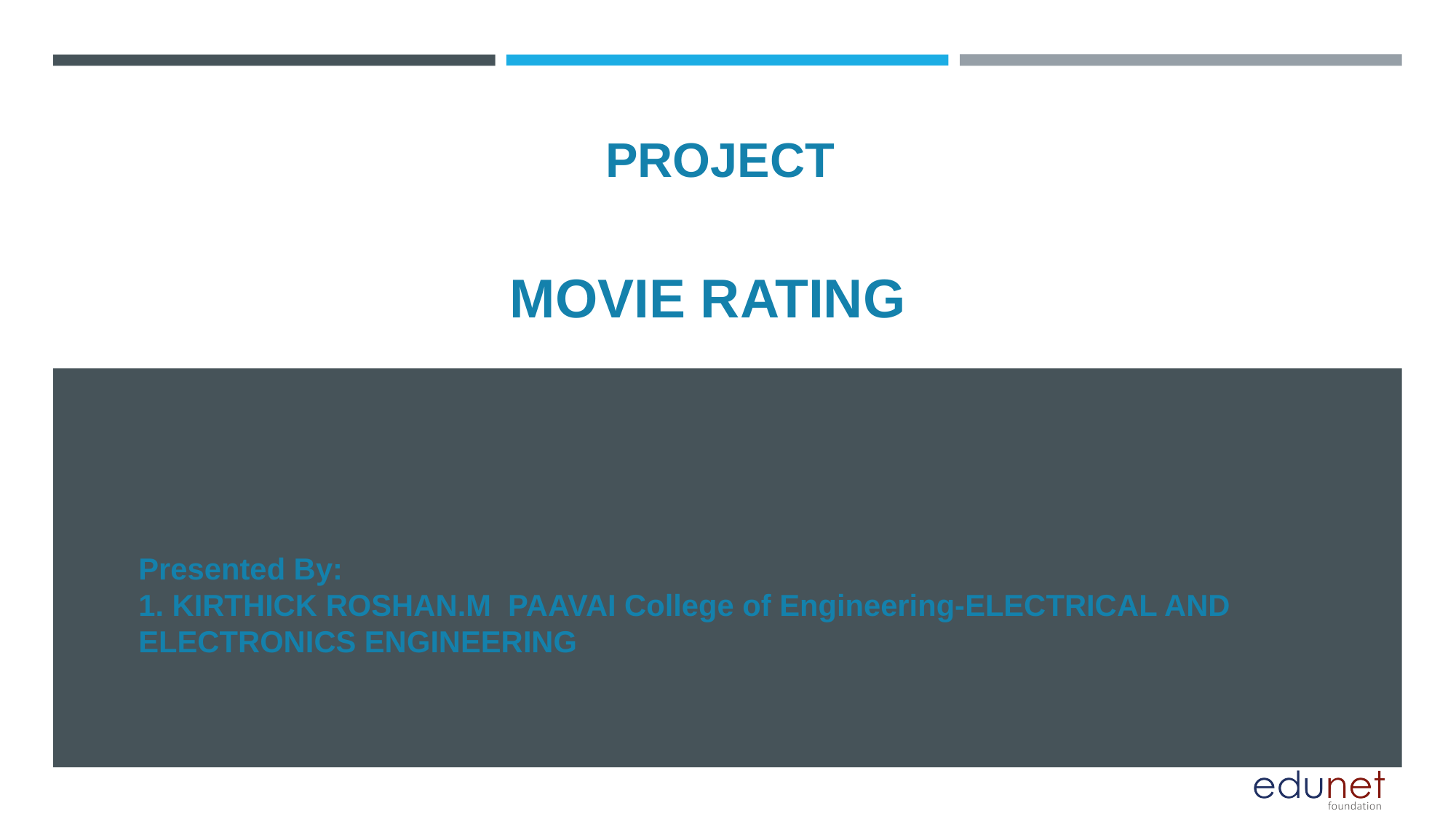

PROJECT
# MOVIE RATING
Presented By:
1. KIRTHICK ROSHAN.M  PAAVAI College of Engineering-ELECTRICAL AND ELECTRONICS ENGINEERING